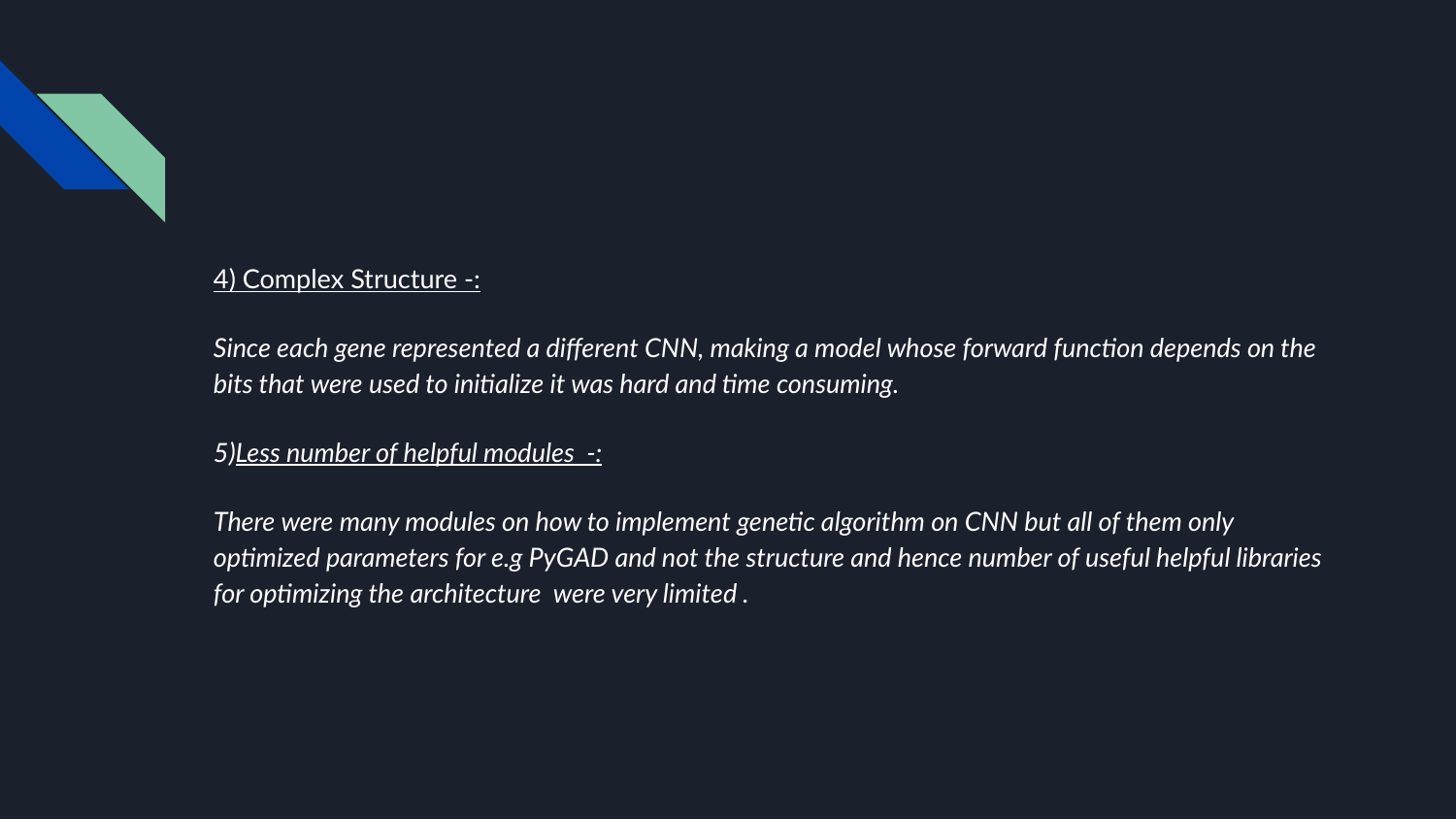

4) Complex Structure -:
Since each gene represented a different CNN, making a model whose forward function depends on the bits that were used to initialize it was hard and time consuming.
5)Less number of helpful modules  -:
There were many modules on how to implement genetic algorithm on CNN but all of them only optimized parameters for e.g PyGAD and not the structure and hence number of useful helpful libraries for optimizing the architecture  were very limited .